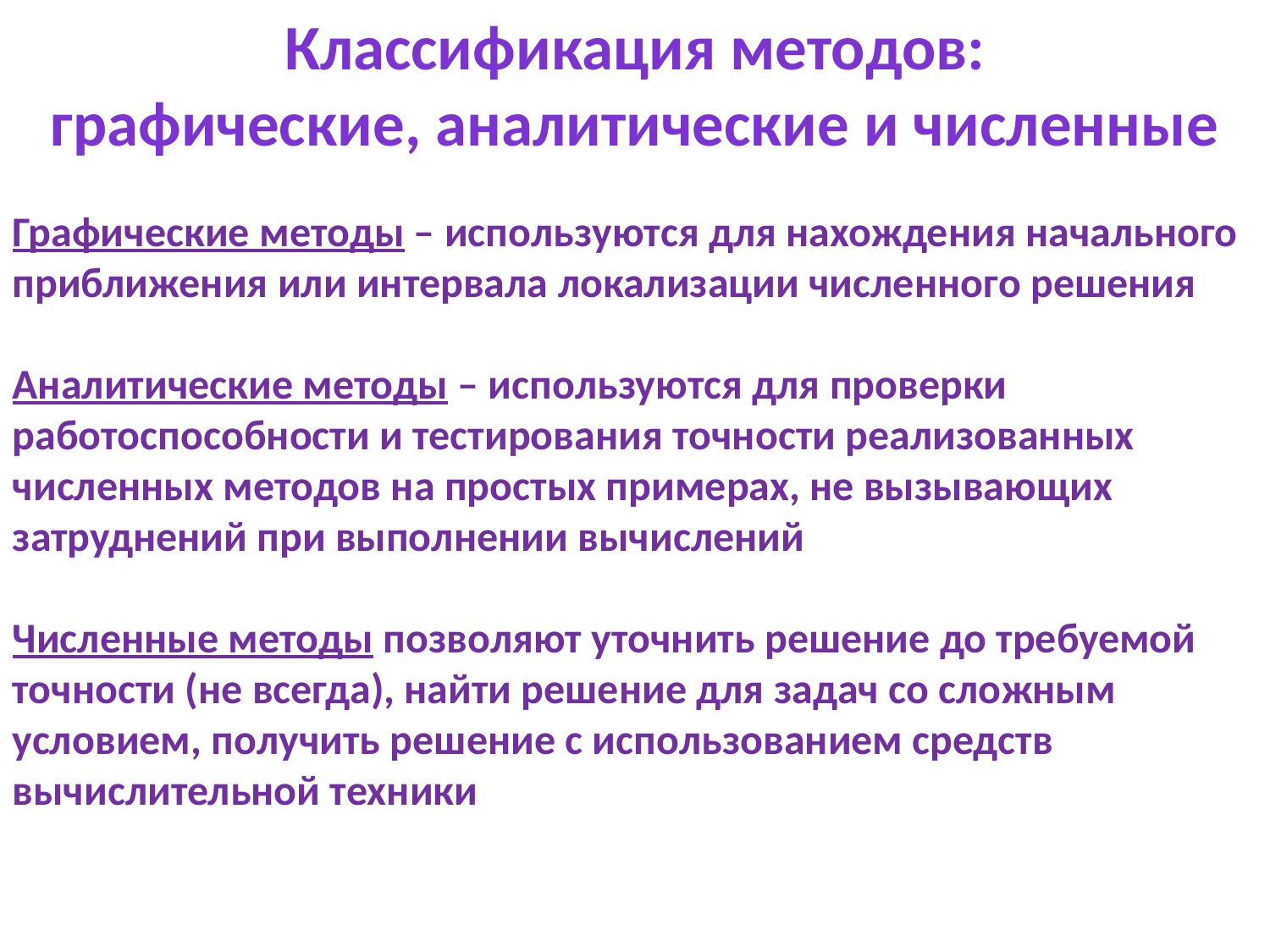

Классификация методов:
графические, аналитические и численные
Графические методы – используются для нахождения начального приближения или интервала локализации численного решения

Аналитические методы – используются для проверки работоспособности и тестирования точности реализованных численных методов на простых примерах, не вызывающих затруднений при выполнении вычислений

Численные методы позволяют уточнить решение до требуемой точности (не всегда), найти решение для задач со сложным условием, получить решение с использованием средств вычислительной техники